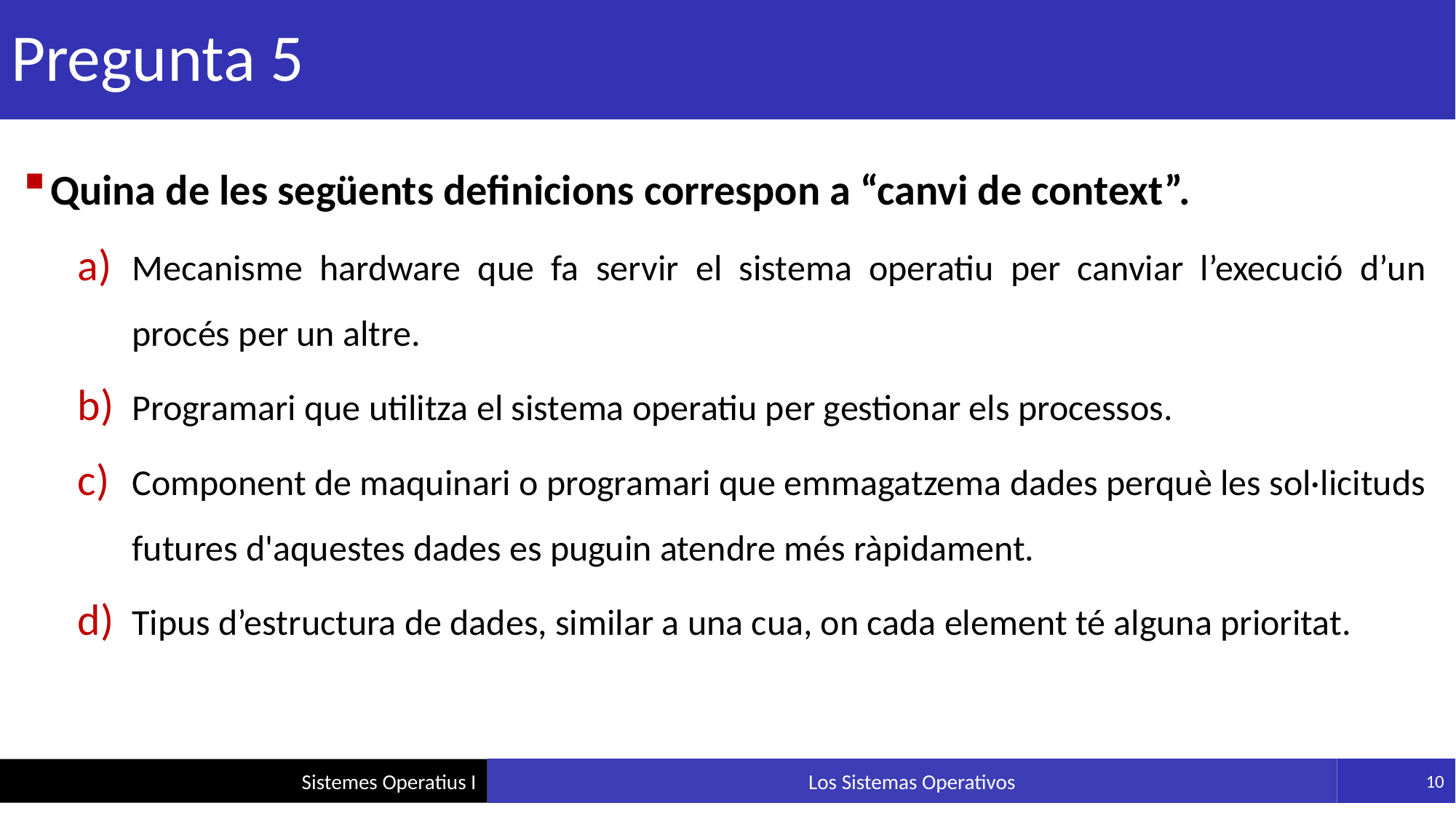

# Pregunta 5
Quina de les següents definicions correspon a “canvi de context”.
Mecanisme hardware que fa servir el sistema operatiu per canviar l’execució d’un procés per un altre.
Programari que utilitza el sistema operatiu per gestionar els processos.
Component de maquinari o programari que emmagatzema dades perquè les sol·licituds futures d'aquestes dades es puguin atendre més ràpidament.
Tipus d’estructura de dades, similar a una cua, on cada element té alguna prioritat.

Sistemes Operatius I
Los Sistemas Operativos
10